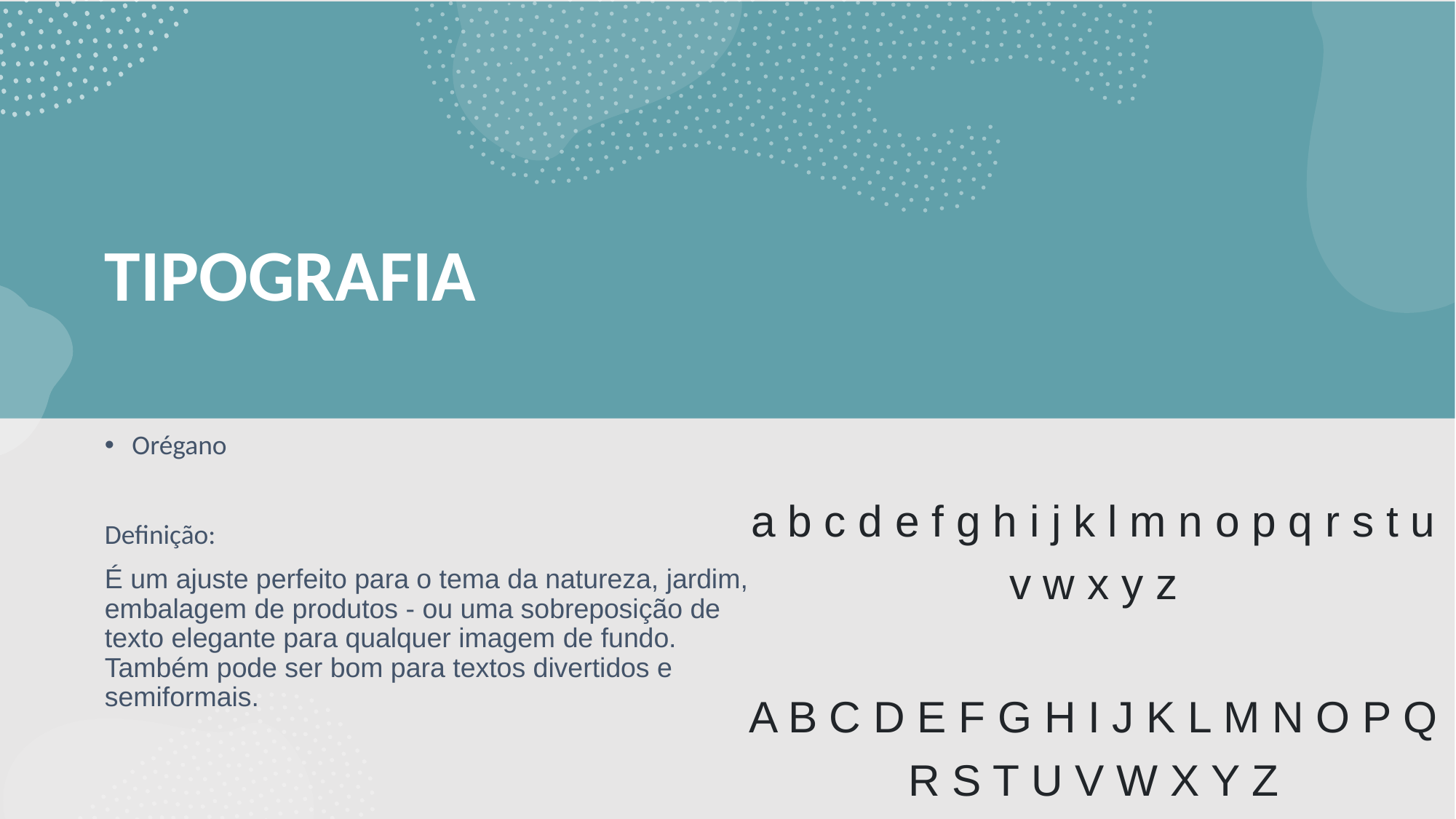

# TIPOGRAFIA

a b c d e f g h i j k l m n o p q r s t u v w x y z

A B C D E F G H I J K L M N O P Q R S T U V W X Y Z

Orégano

Definição:
É um ajuste perfeito para o tema da natureza, jardim, embalagem de produtos - ou uma sobreposição de texto elegante para qualquer imagem de fundo. Também pode ser bom para textos divertidos e semiformais.